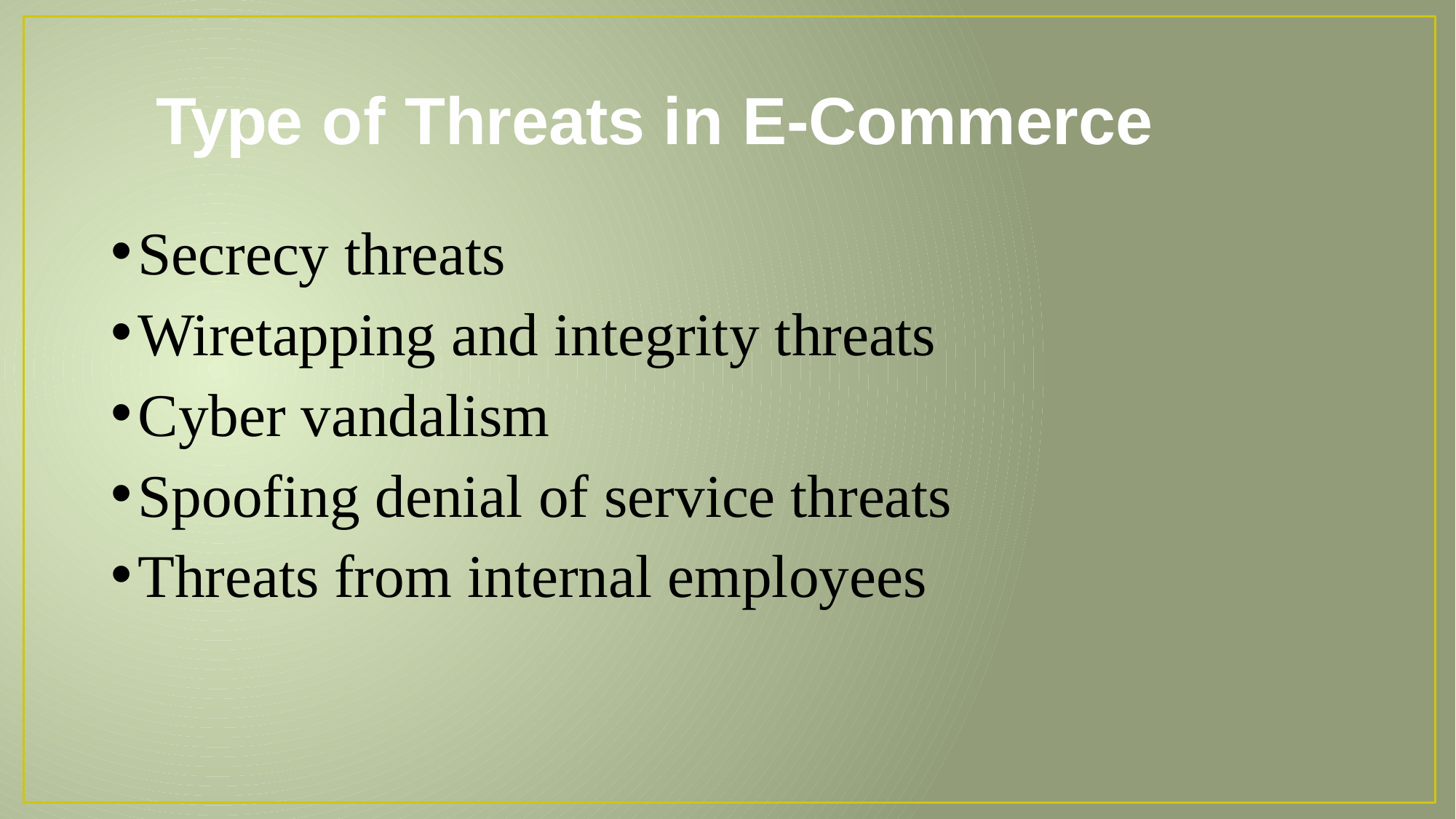

# Type of Threats in E-Commerce
Secrecy threats
Wiretapping and integrity threats
Cyber vandalism
Spoofing denial of service threats
Threats from internal employees